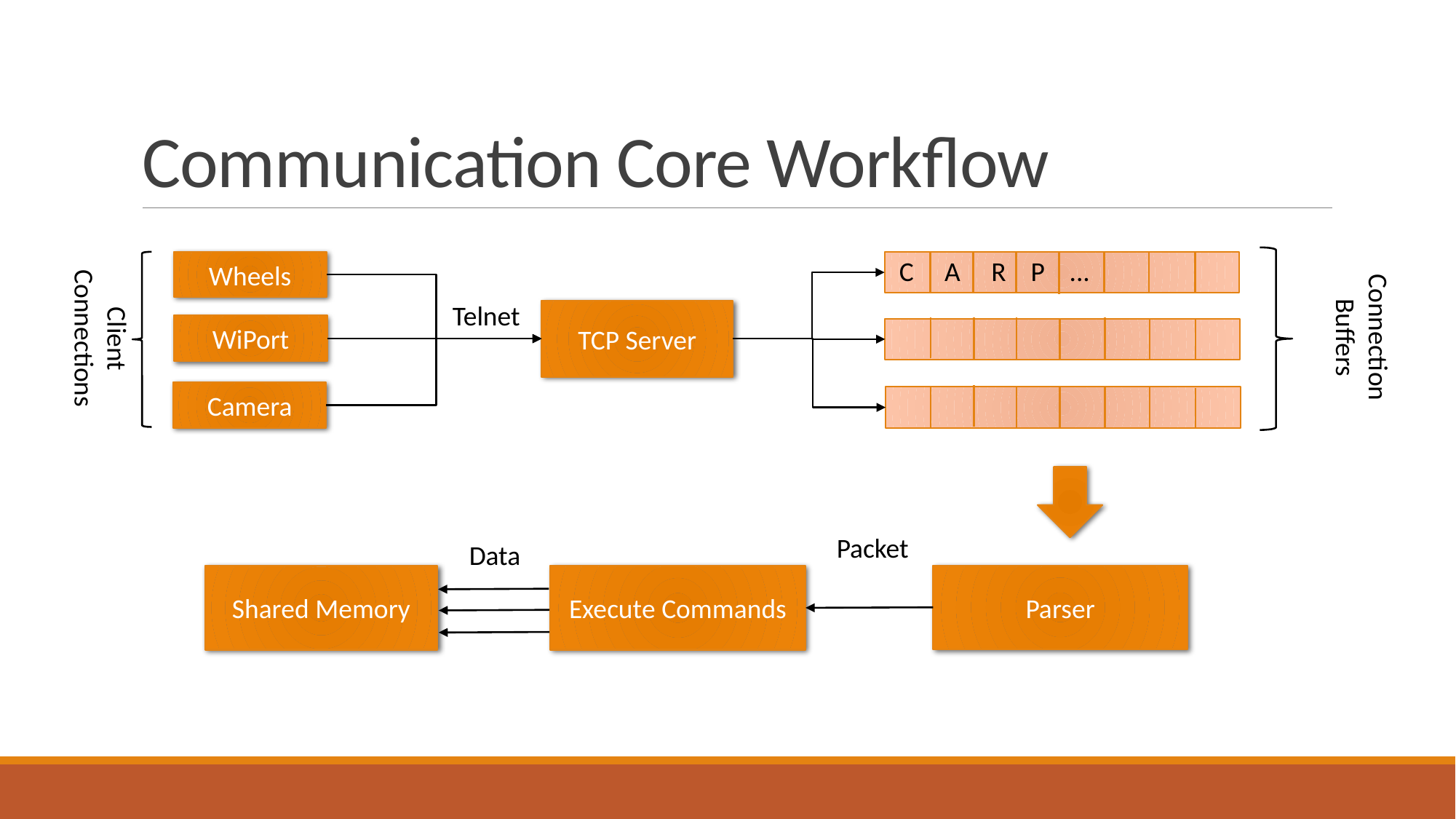

# Communication Core Workflow

C     A     R    P    ...
Wheels

Telnet
Connection
    Buffers
      Client
Connections
TCP Server
WiPort

Camera

Packet
Data
Parser
Shared Memory
Execute Commands